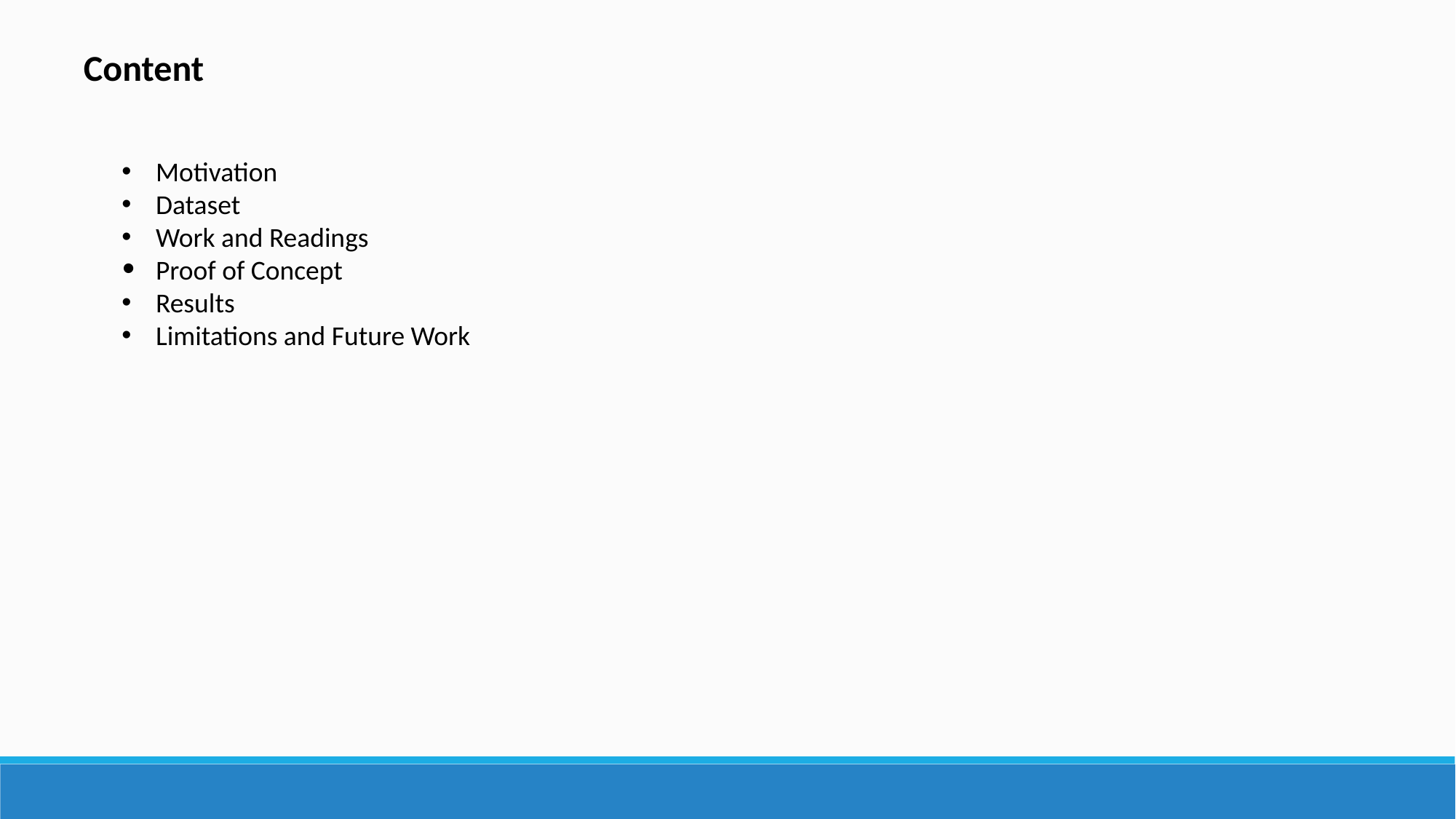

Content
Motivation
Dataset
Work and Readings
Proof of Concept
Results
Limitations and Future Work